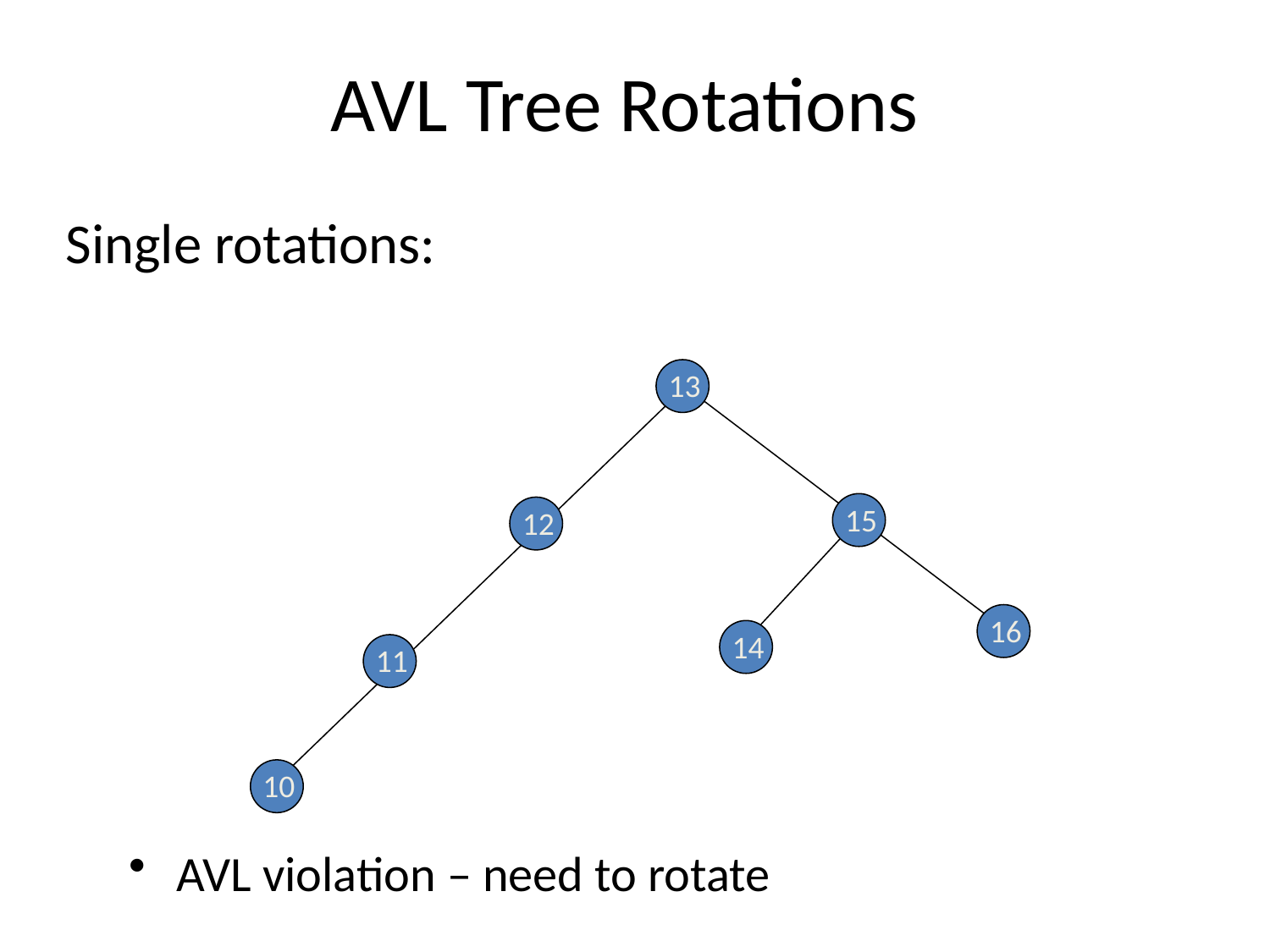

# AVL Tree Rotations
Single rotations:

13

15

12

16

14

11

10
AVL violation – need to rotate